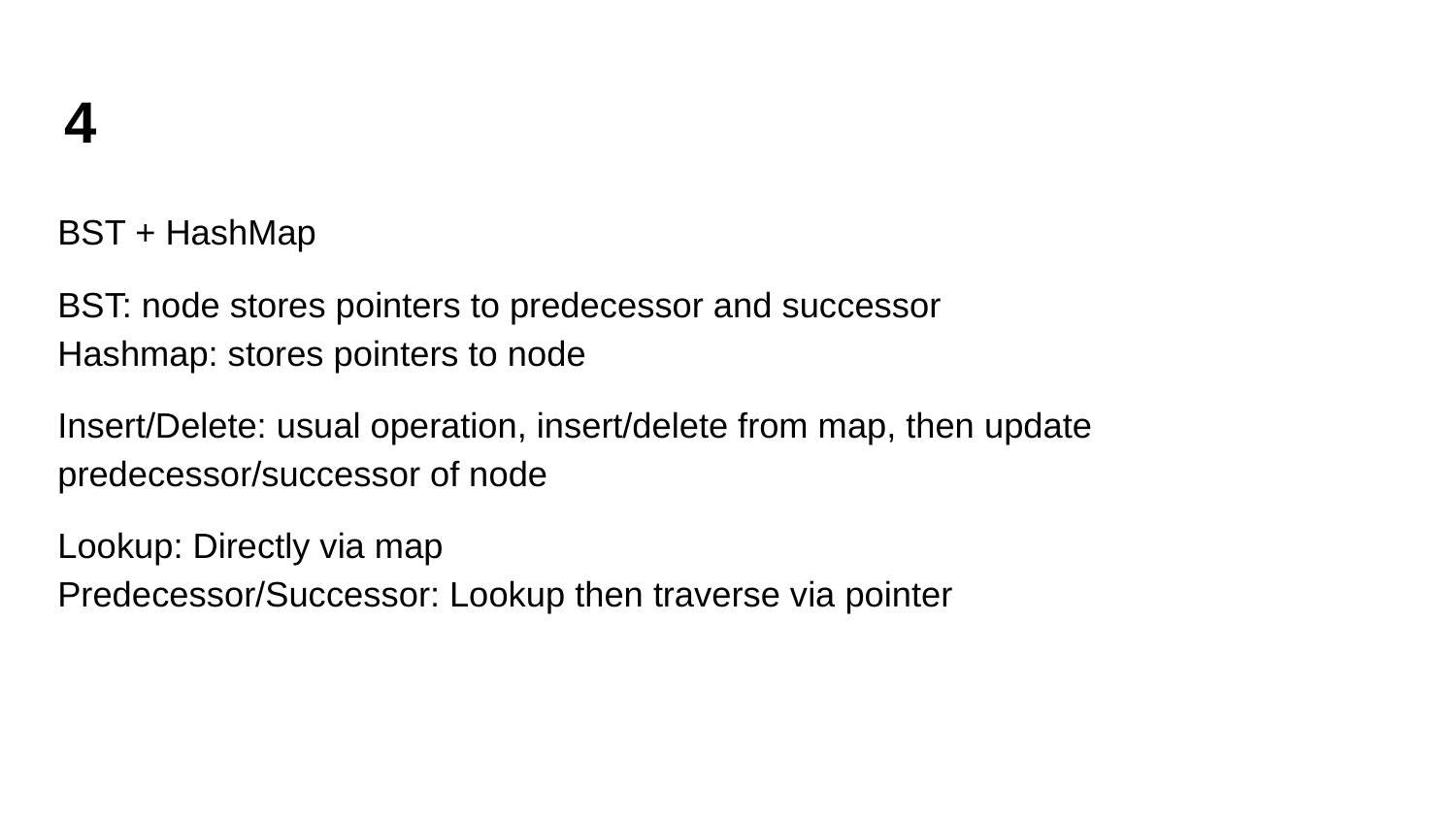

# 4
BST + HashMap
BST: node stores pointers to predecessor and successor
Hashmap: stores pointers to node
Insert/Delete: usual operation, insert/delete from map, then update predecessor/successor of node
Lookup: Directly via map
Predecessor/Successor: Lookup then traverse via pointer